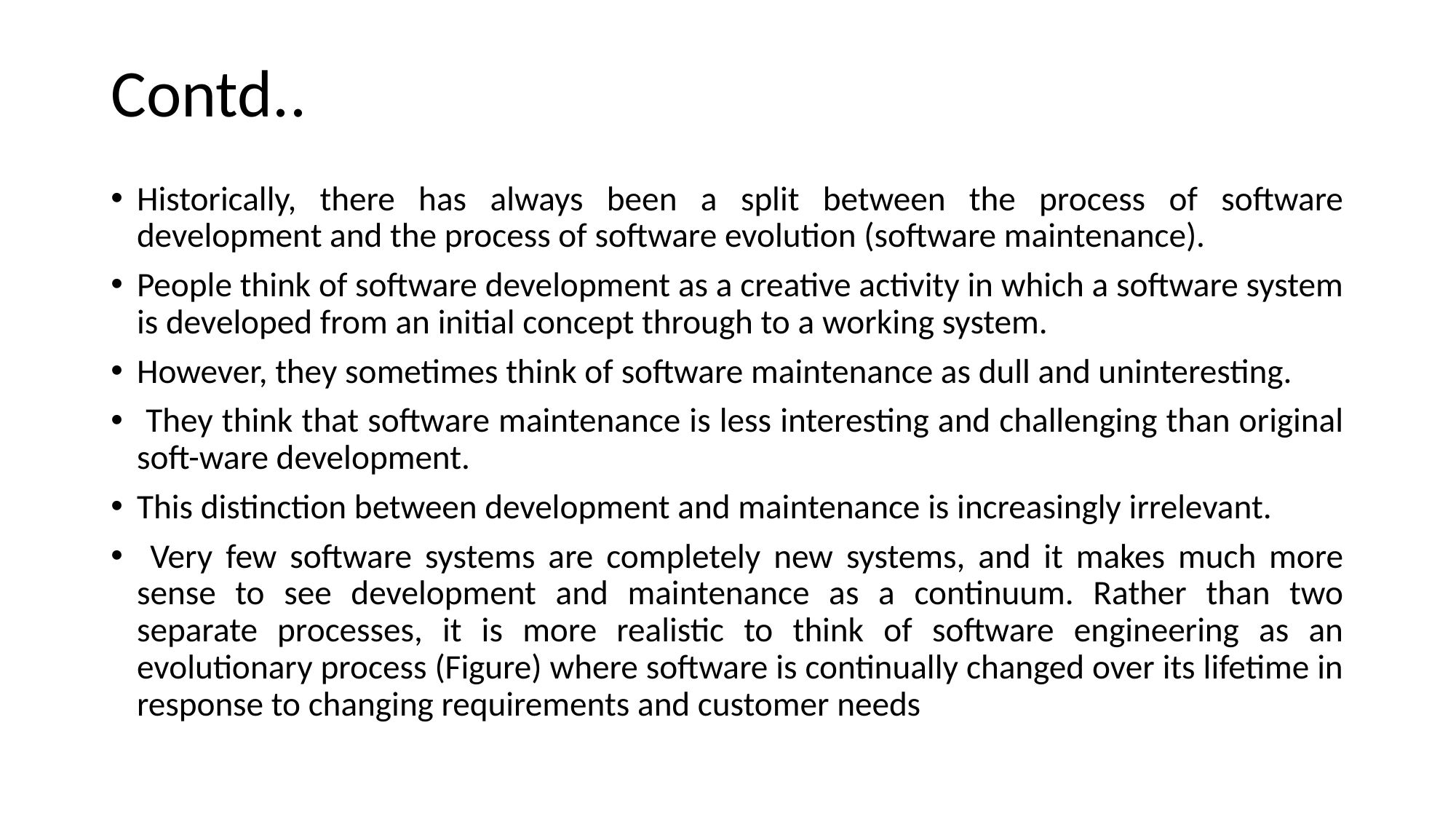

# Contd..
Historically, there has always been a split between the process of software development and the process of software evolution (software maintenance).
People think of software development as a creative activity in which a software system is developed from an initial concept through to a working system.
However, they sometimes think of software maintenance as dull and uninteresting.
 They think that software maintenance is less interesting and challenging than original soft-ware development.
This distinction between development and maintenance is increasingly irrelevant.
 Very few software systems are completely new systems, and it makes much more sense to see development and maintenance as a continuum. Rather than two separate processes, it is more realistic to think of software engineering as an evolutionary process (Figure) where software is continually changed over its lifetime in response to changing requirements and customer needs